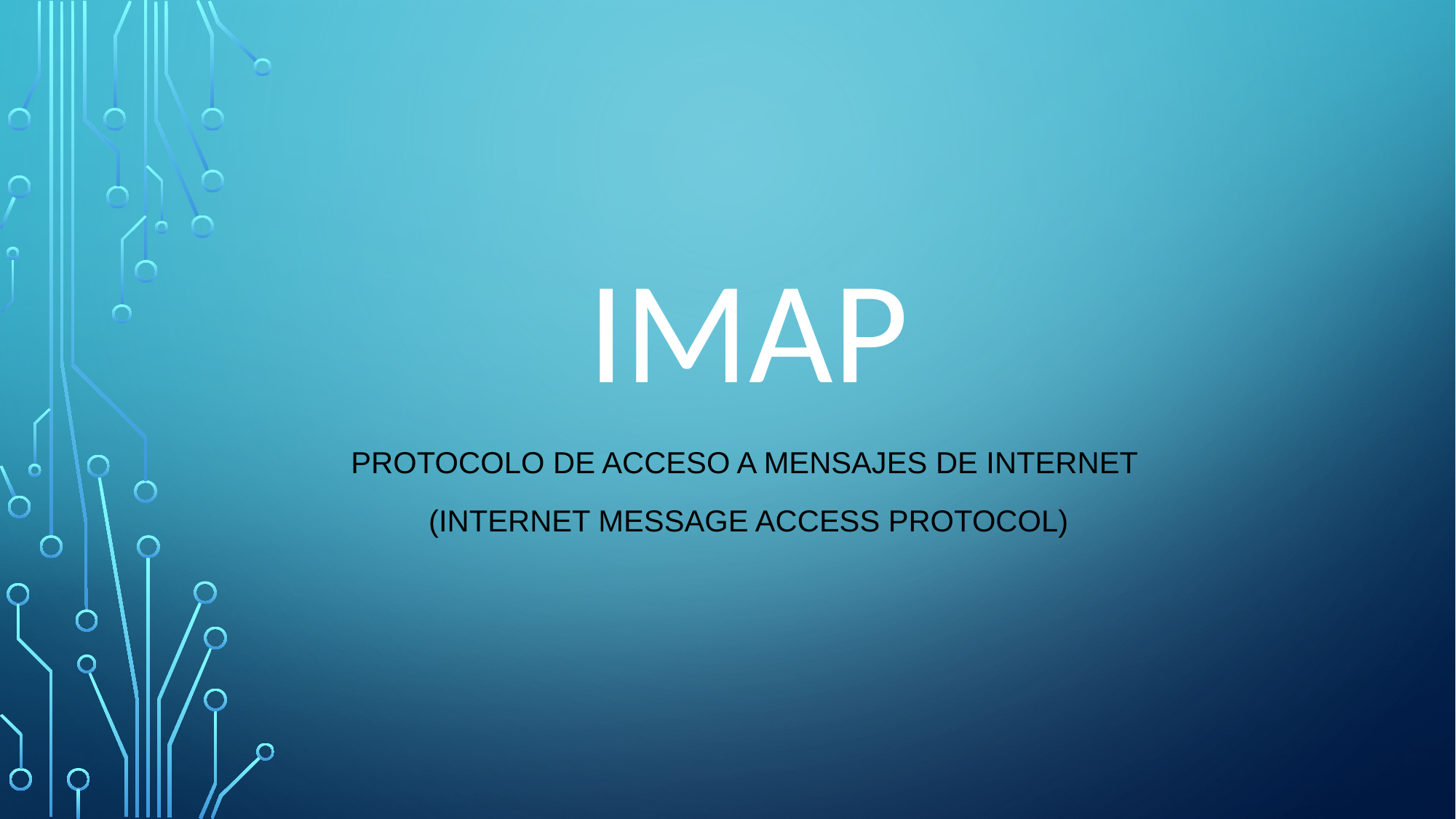

# imap
protocolo de acceso a mensajes de Internet
(Internet Message Access ProtocoL)